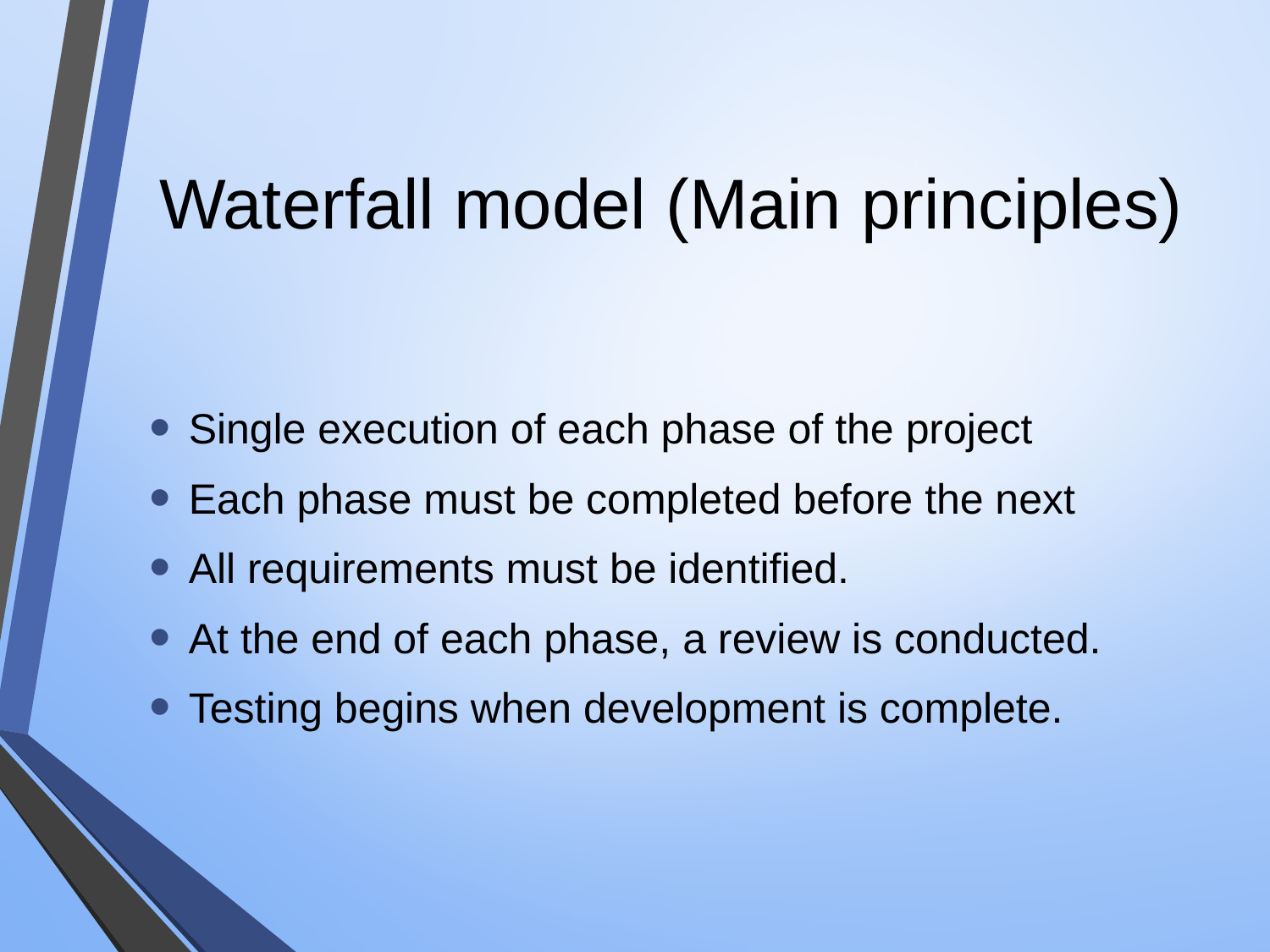

# Waterfall model (Main principles)
Single execution of each phase of the project
Each phase must be completed before the next
All requirements must be identified.
At the end of each phase, a review is conducted.
Testing begins when development is complete.